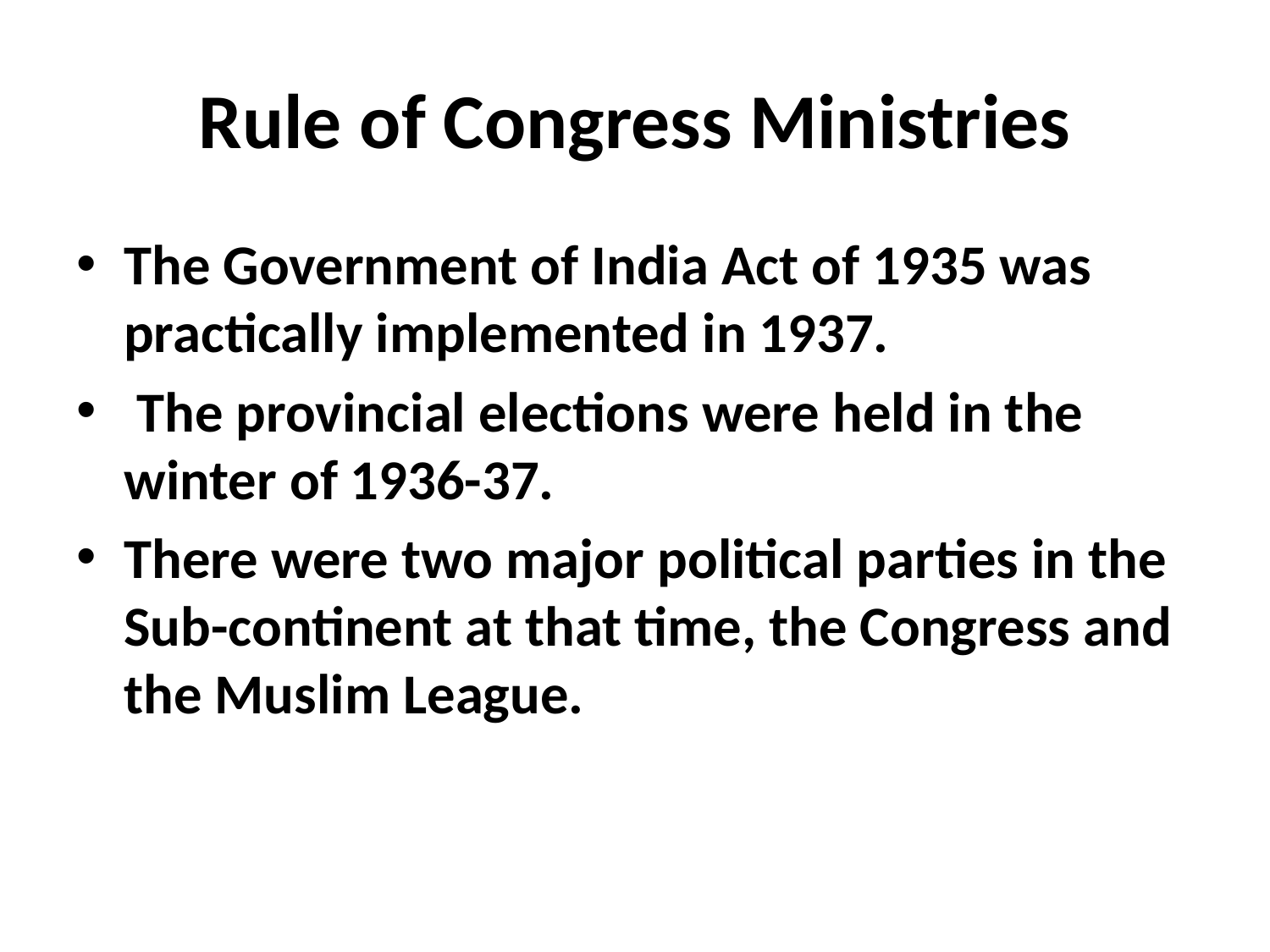

# Rule of Congress Ministries
The Government of India Act of 1935 was practically implemented in 1937.
 The provincial elections were held in the winter of 1936-37.
There were two major political parties in the Sub-continent at that time, the Congress and the Muslim League.